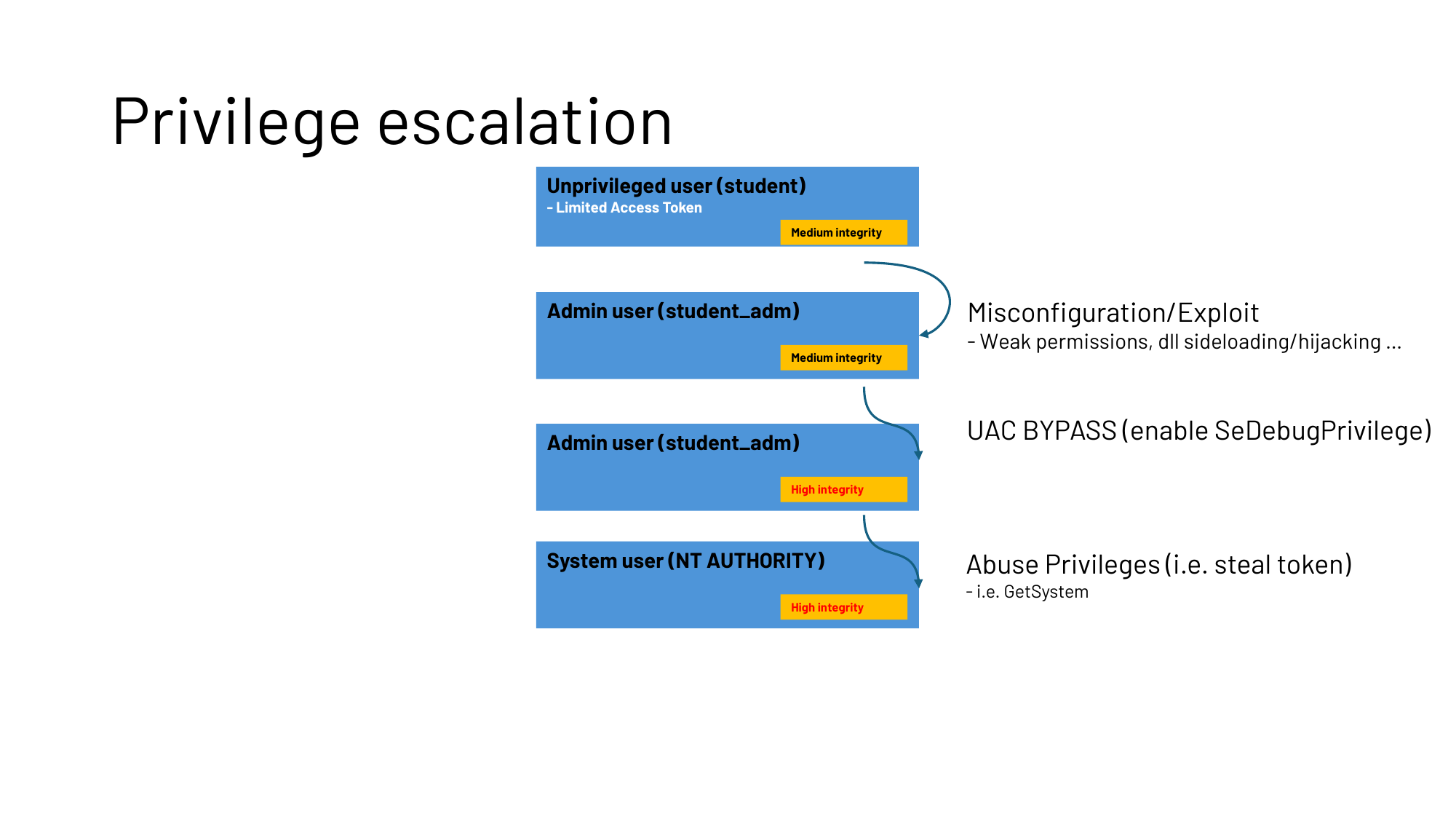

# Privilege escalation
Unprivileged user (student)
- Limited Access Token
Medium integrity
Misconfiguration/Exploit
- Weak permissions, dll sideloading/hijacking …
Admin user (student_adm)
Medium integrity
UAC BYPASS (enable SeDebugPrivilege)
Admin user (student_adm)
High integrity
System user (NT AUTHORITY)
Abuse Privileges (i.e. steal token)
- i.e. GetSystem
High integrity